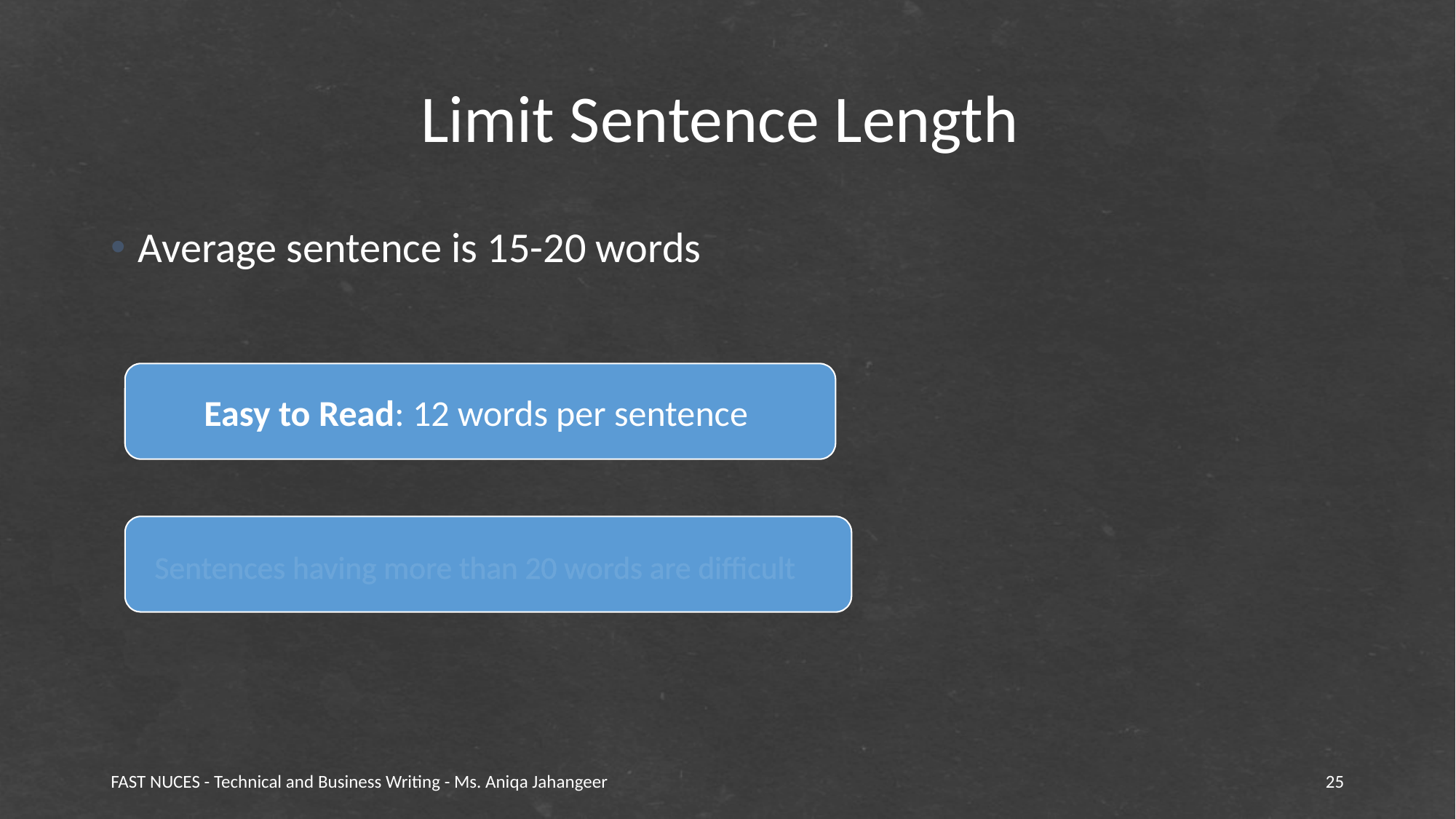

# Limit Sentence Length
Average sentence is 15-20 words
Easy to Read: 12 words per sentence
Sentences having more than 20 words are difficult
FAST NUCES - Technical and Business Writing - Ms. Aniqa Jahangeer
25